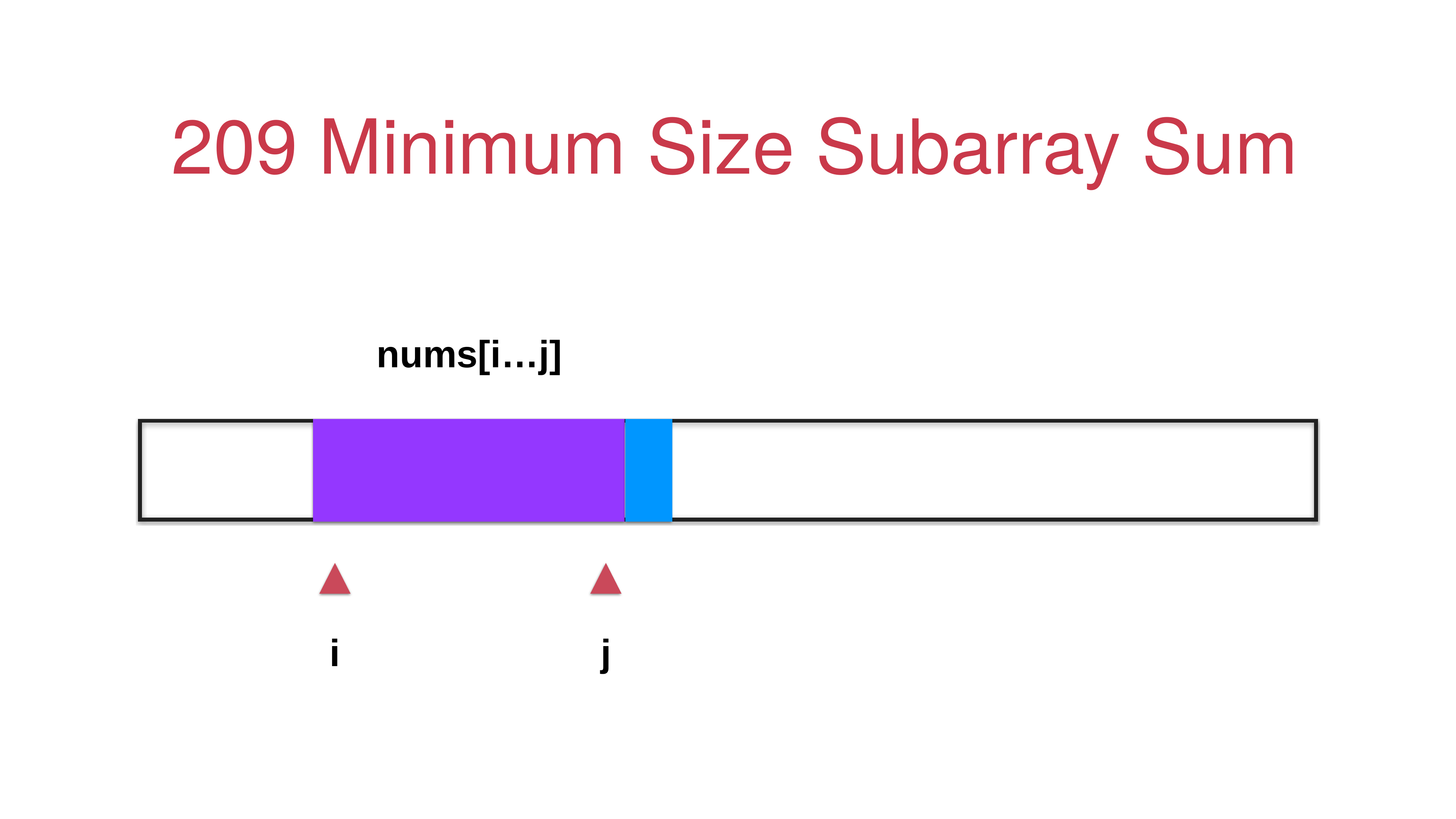

# 209 Minimum Size Subarray Sum
nums[i…j]

i

j